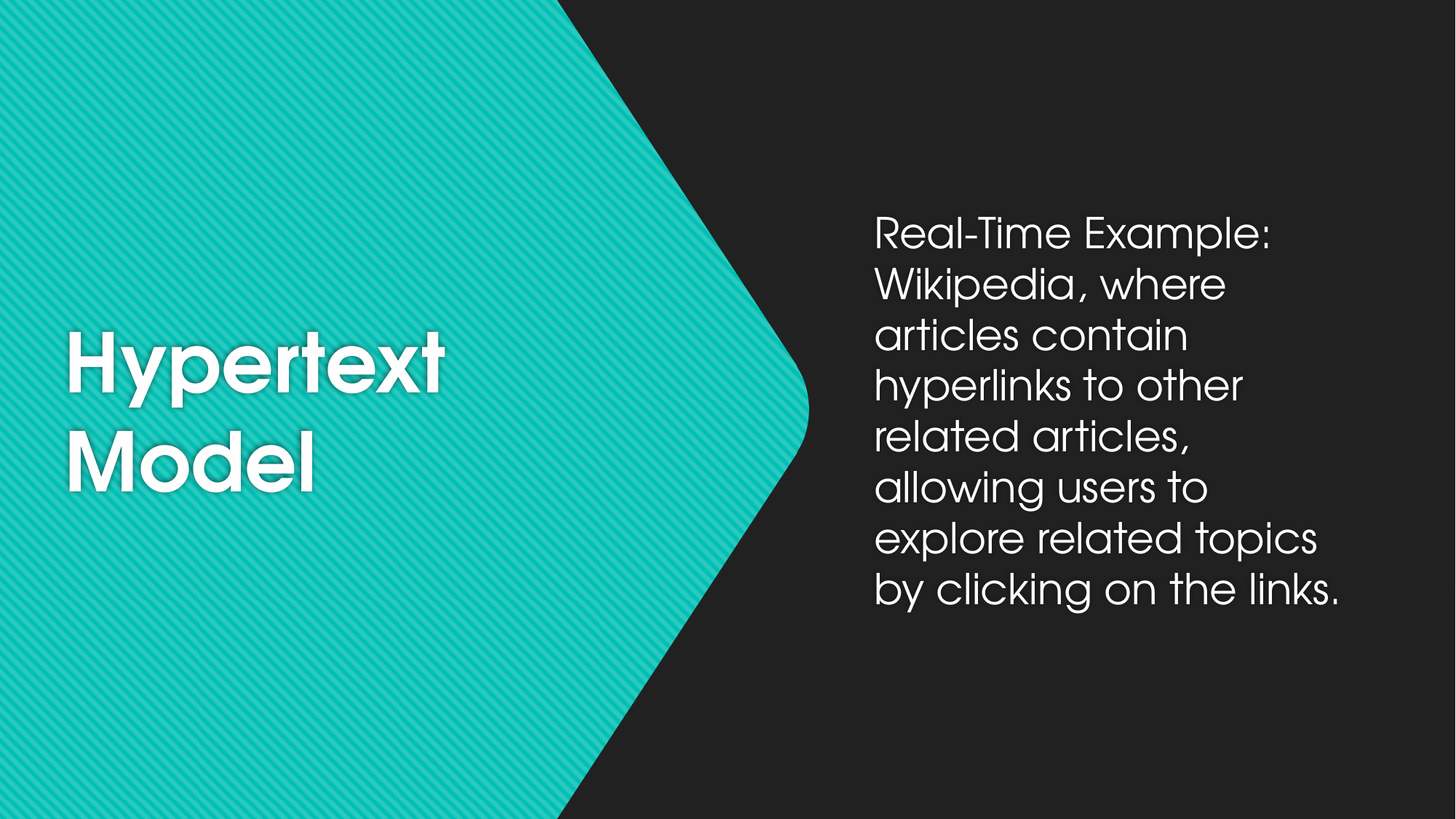

# Hypertext Model
Real-Time Example: Wikipedia, where articles contain hyperlinks to other related articles, allowing users to explore related topics by clicking on the links.